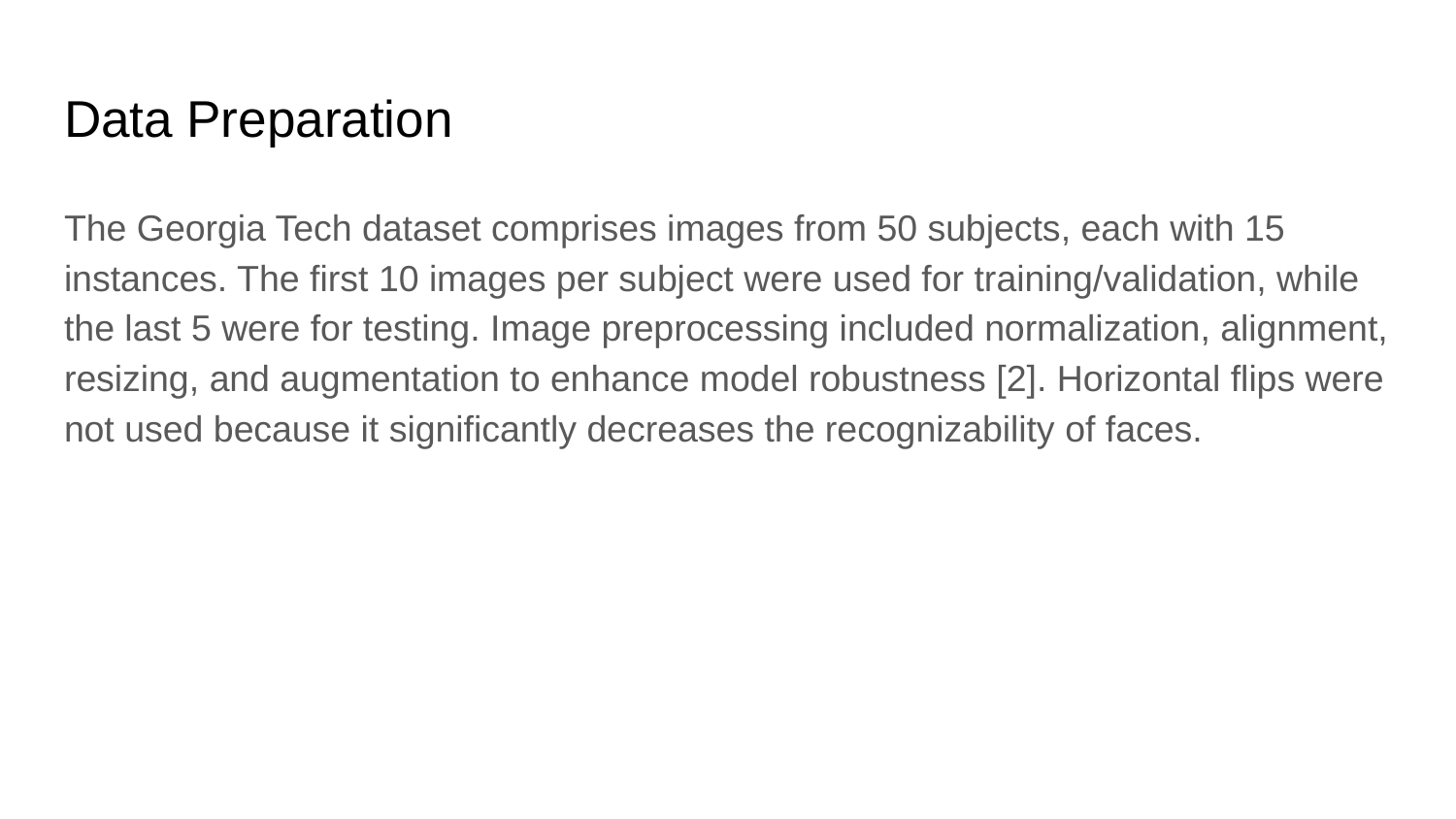

# Data Preparation
The Georgia Tech dataset comprises images from 50 subjects, each with 15 instances. The first 10 images per subject were used for training/validation, while the last 5 were for testing. Image preprocessing included normalization, alignment, resizing, and augmentation to enhance model robustness [2]. Horizontal flips were not used because it significantly decreases the recognizability of faces.